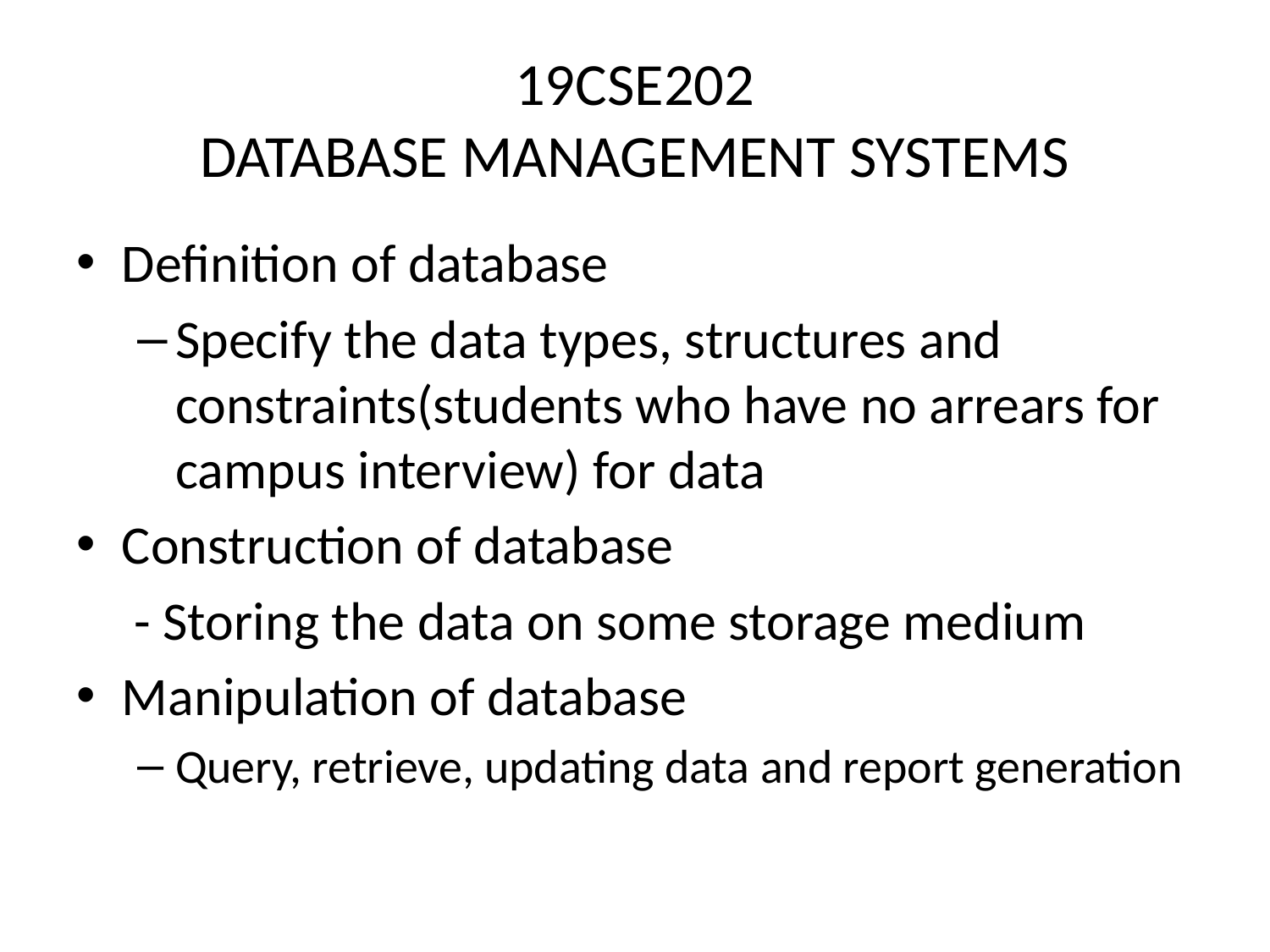

# 19CSE202 DATABASE MANAGEMENT SYSTEMS
Definition of database
Specify the data types, structures and constraints(students who have no arrears for campus interview) for data
Construction of database
	 - Storing the data on some storage medium
Manipulation of database
Query, retrieve, updating data and report generation